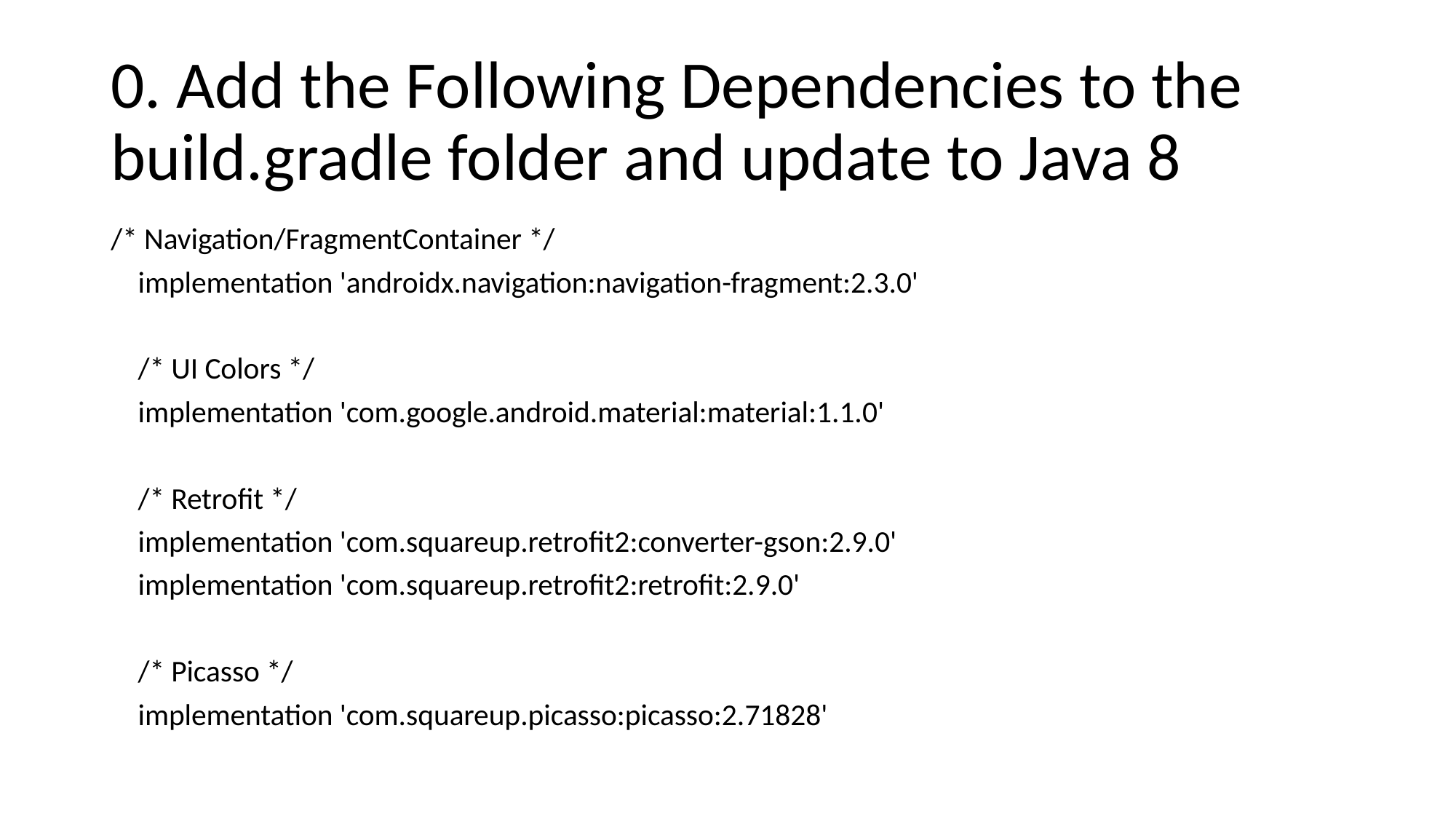

# 0. Add the Following Dependencies to the build.gradle folder and update to Java 8
/* Navigation/FragmentContainer */
    implementation 'androidx.navigation:navigation-fragment:2.3.0'

    /* UI Colors */
    implementation 'com.google.android.material:material:1.1.0'

    /* Retrofit */
    implementation 'com.squareup.retrofit2:converter-gson:2.9.0'
    implementation 'com.squareup.retrofit2:retrofit:2.9.0'

    /* Picasso */
    implementation 'com.squareup.picasso:picasso:2.71828'